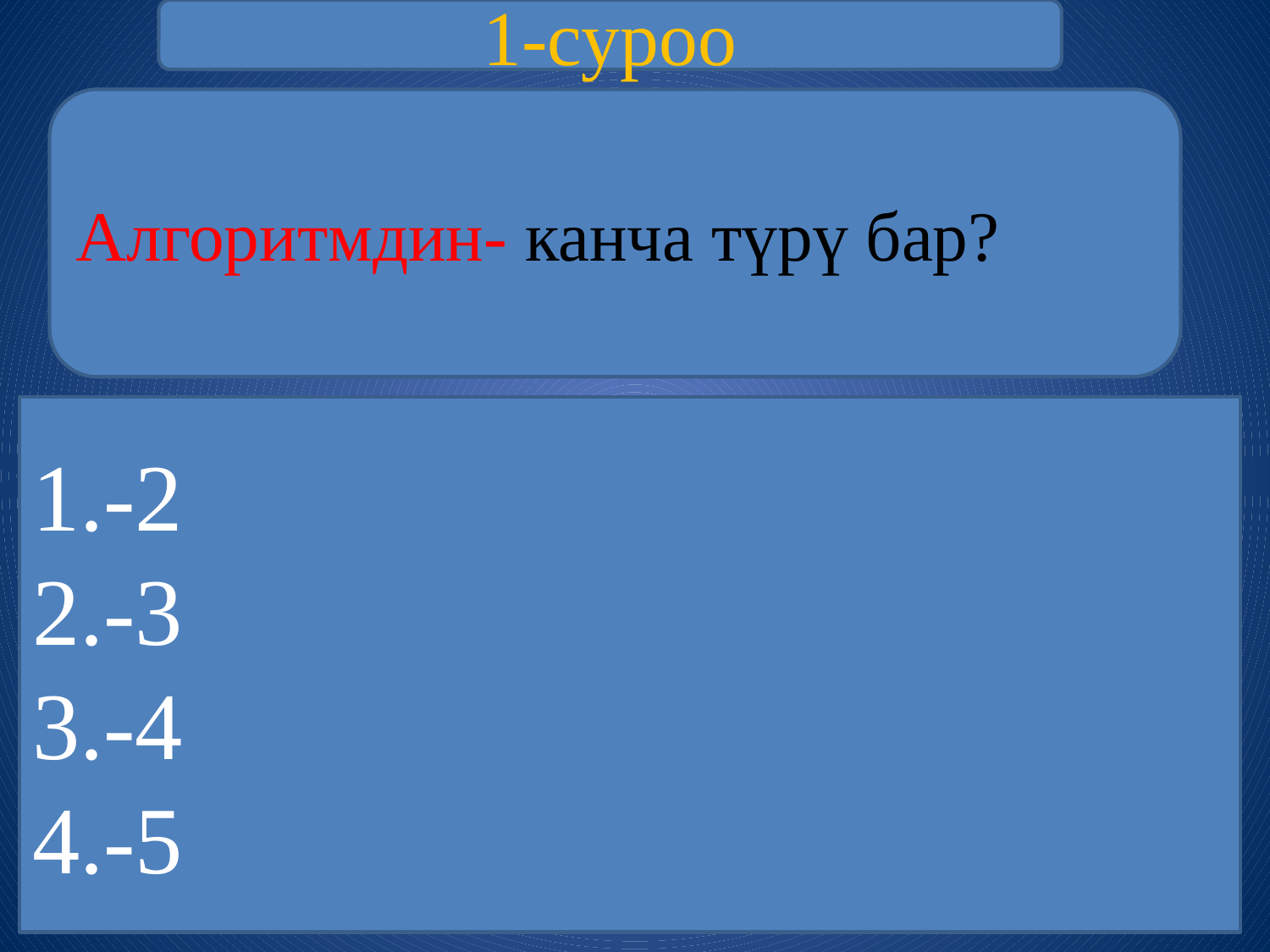

1-суроо
Алгоритмдин- канча түрү бар?
-2
-3
-4
-5